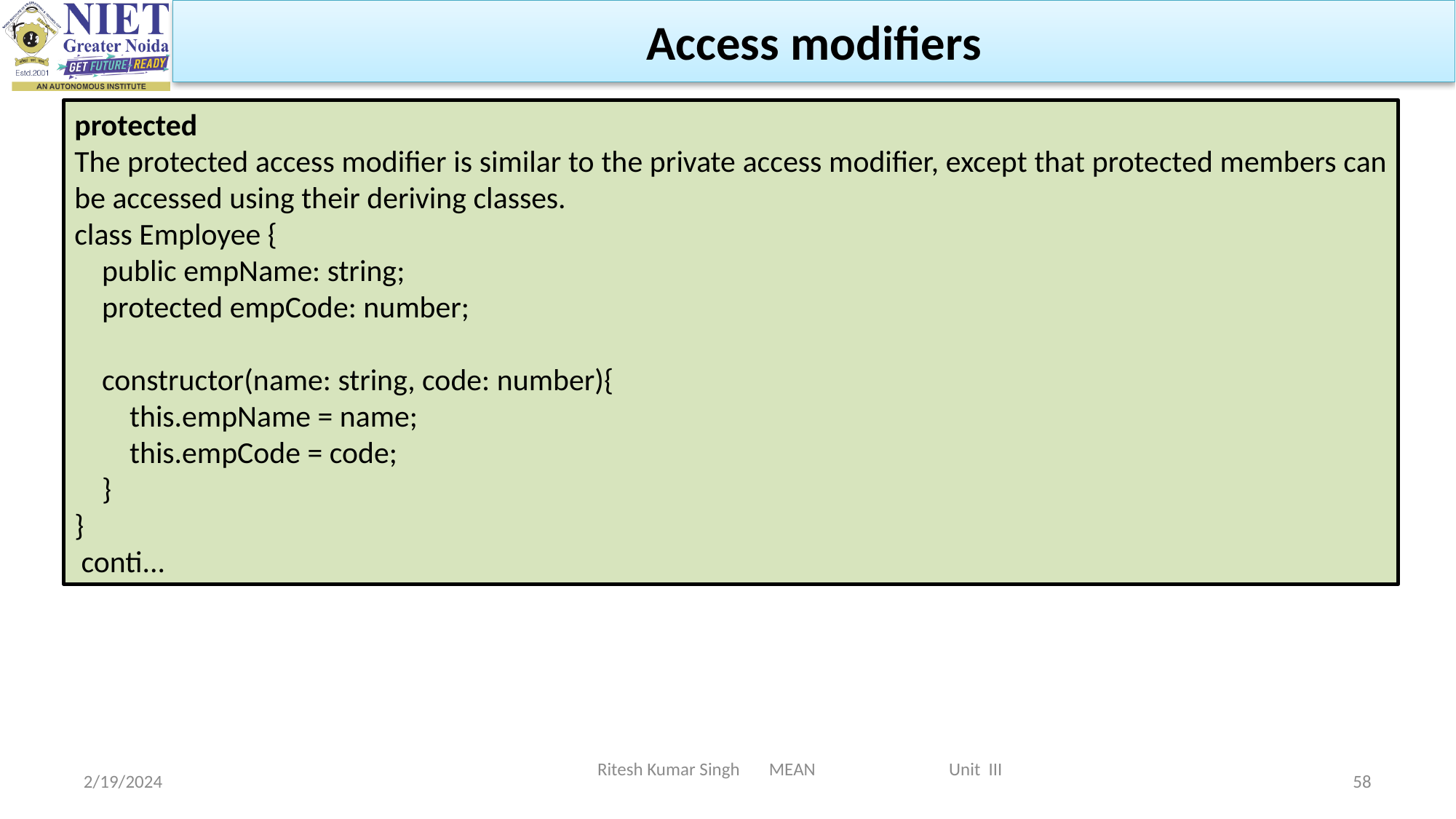

Access modifiers
protected
The protected access modifier is similar to the private access modifier, except that protected members can be accessed using their deriving classes.
class Employee {
    public empName: string;
    protected empCode: number;

    constructor(name: string, code: number){
        this.empName = name;
        this.empCode = code;
    }
}
 conti...

Ritesh Kumar Singh       MEAN                                Unit  III
2/19/2024
58